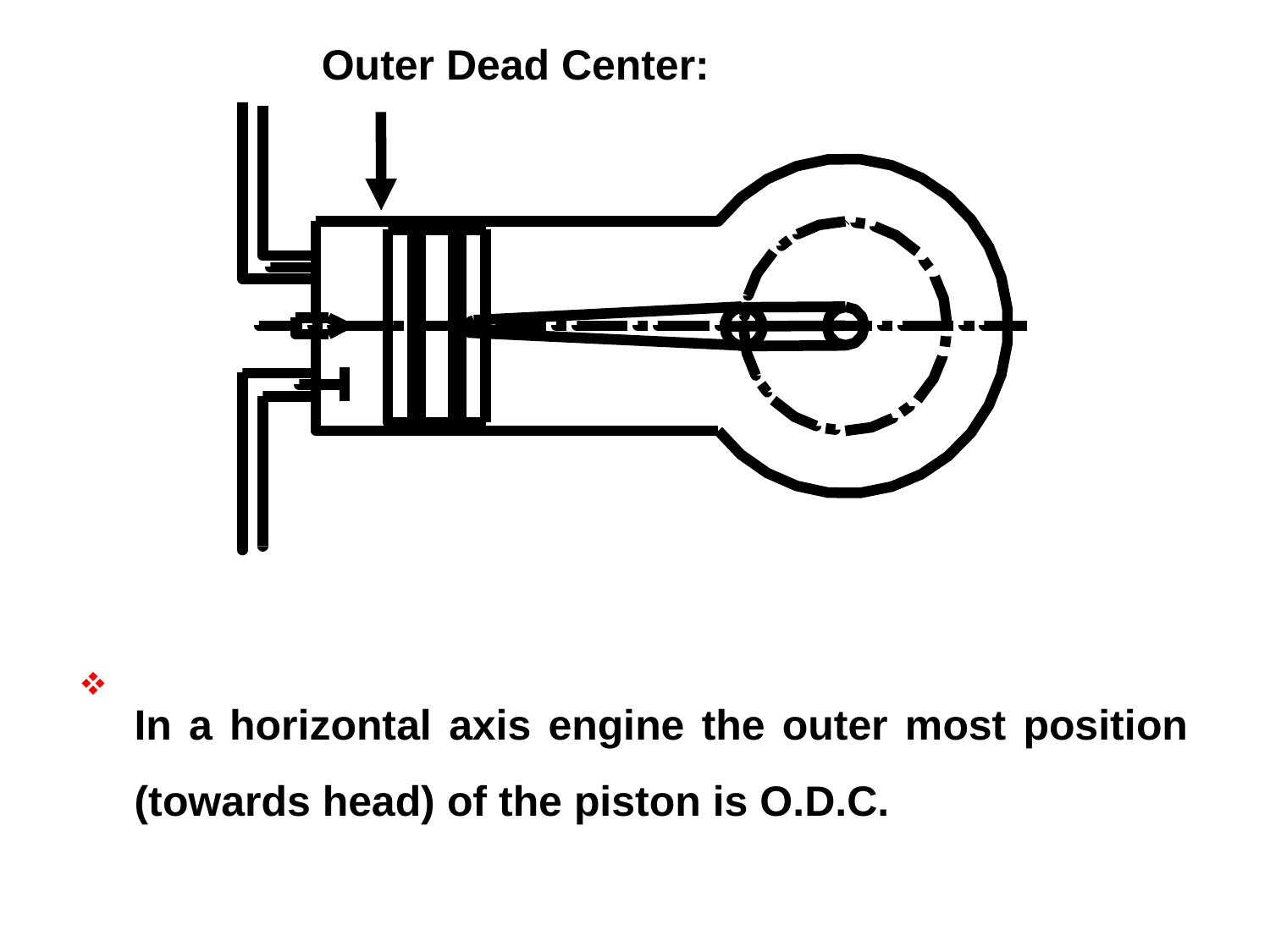

Outer Dead Center:

In a horizontal axis engine the outer most position (towards head) of the piston is O.D.C.